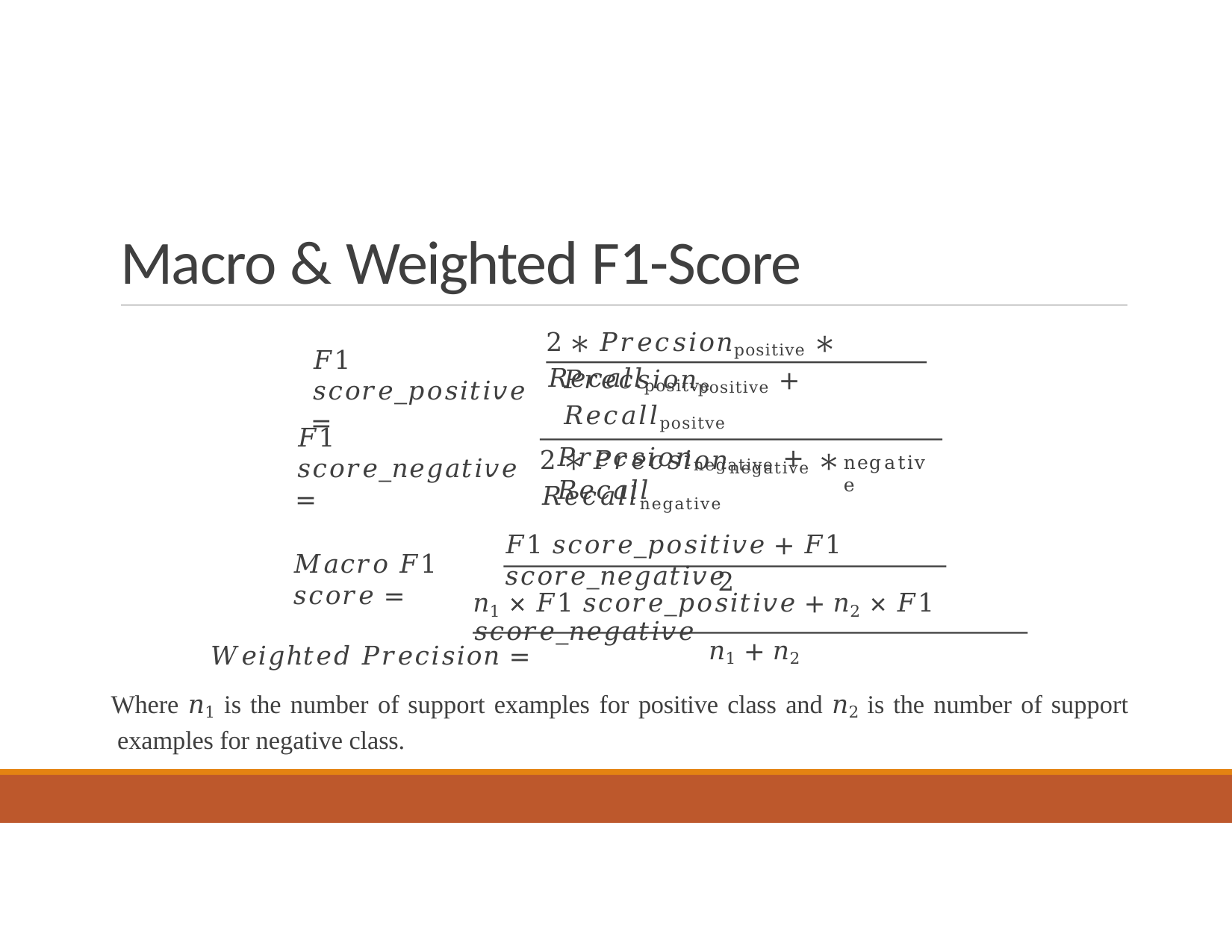

# Macro & Weighted F1-Score
2 ∗ 𝑃𝑟𝑒𝑐𝑠𝑖𝑜𝑛positive ∗ 𝑅𝑒𝑐𝑎𝑙𝑙positve
𝐹1 𝑠𝑐𝑜𝑟𝑒_𝑝𝑜𝑠𝑖𝑡𝑖𝑣𝑒 =
𝑃𝑟𝑒𝑐𝑠𝑖𝑜𝑛positive + 𝑅𝑒𝑐𝑎𝑙𝑙positve
2 ∗ 𝑃𝑟𝑒𝑐𝑠𝑖𝑜𝑛negative ∗ 𝑅𝑒𝑐𝑎𝑙𝑙negative

𝐹1 𝑠𝑐𝑜𝑟𝑒_𝑛𝑒𝑔𝑎𝑡𝑖𝑣𝑒 =
𝑃𝑟𝑒𝑐𝑠𝑖𝑜𝑛negative + 𝑅𝑒𝑐𝑎𝑙𝑙

negative
𝐹1 𝑠𝑐𝑜𝑟𝑒_𝑝𝑜𝑠𝑖𝑡𝑖𝑣𝑒 + 𝐹1 𝑠𝑐𝑜𝑟𝑒_𝑛𝑒𝑔𝑎𝑡𝑖𝑣𝑒
𝑀𝑎𝑐𝑟𝑜 𝐹1 𝑠𝑐𝑜𝑟𝑒 =
2

𝑛1 × 𝐹1 𝑠𝑐𝑜𝑟𝑒_𝑝𝑜𝑠𝑖𝑡𝑖𝑣𝑒 + 𝑛2 × 𝐹1 𝑠𝑐𝑜𝑟𝑒_𝑛𝑒𝑔𝑎𝑡𝑖𝑣𝑒
𝑊𝑒𝑖𝑔ℎ𝑡𝑒𝑑 𝑃𝑟𝑒𝑐𝑖𝑠𝑖𝑜𝑛 =
𝑛1 + 𝑛2
Where 𝑛1 is the number of support examples for positive class and 𝑛2 is the number of support  examples for negative class.